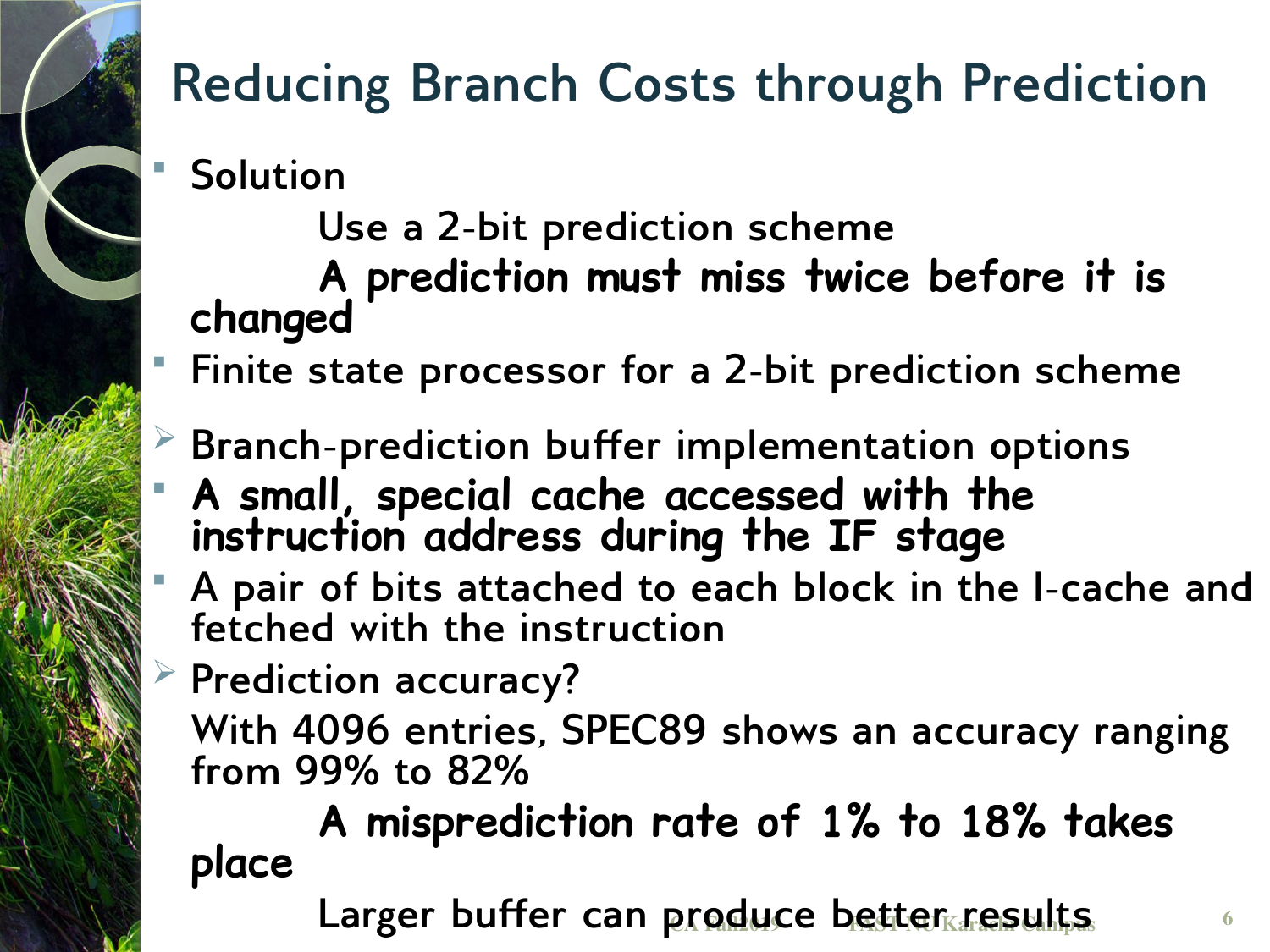

# Reducing Branch Costs through Prediction
Solution
		Use a 2-bit prediction scheme
		A prediction must miss twice before it is 	changed
Finite state processor for a 2-bit prediction scheme

Branch-prediction buffer implementation options
A small, special cache accessed with the instruction address during the IF stage
A pair of bits attached to each block in the I-cache and fetched with the instruction
Prediction accuracy?
	With 4096 entries, SPEC89 shows an accuracy ranging from 99% to 82%
		A misprediction rate of 1% to 18% takes place
		Larger buffer can produce better results

CA Fall2019
6
FAST-NU Karachi Campus